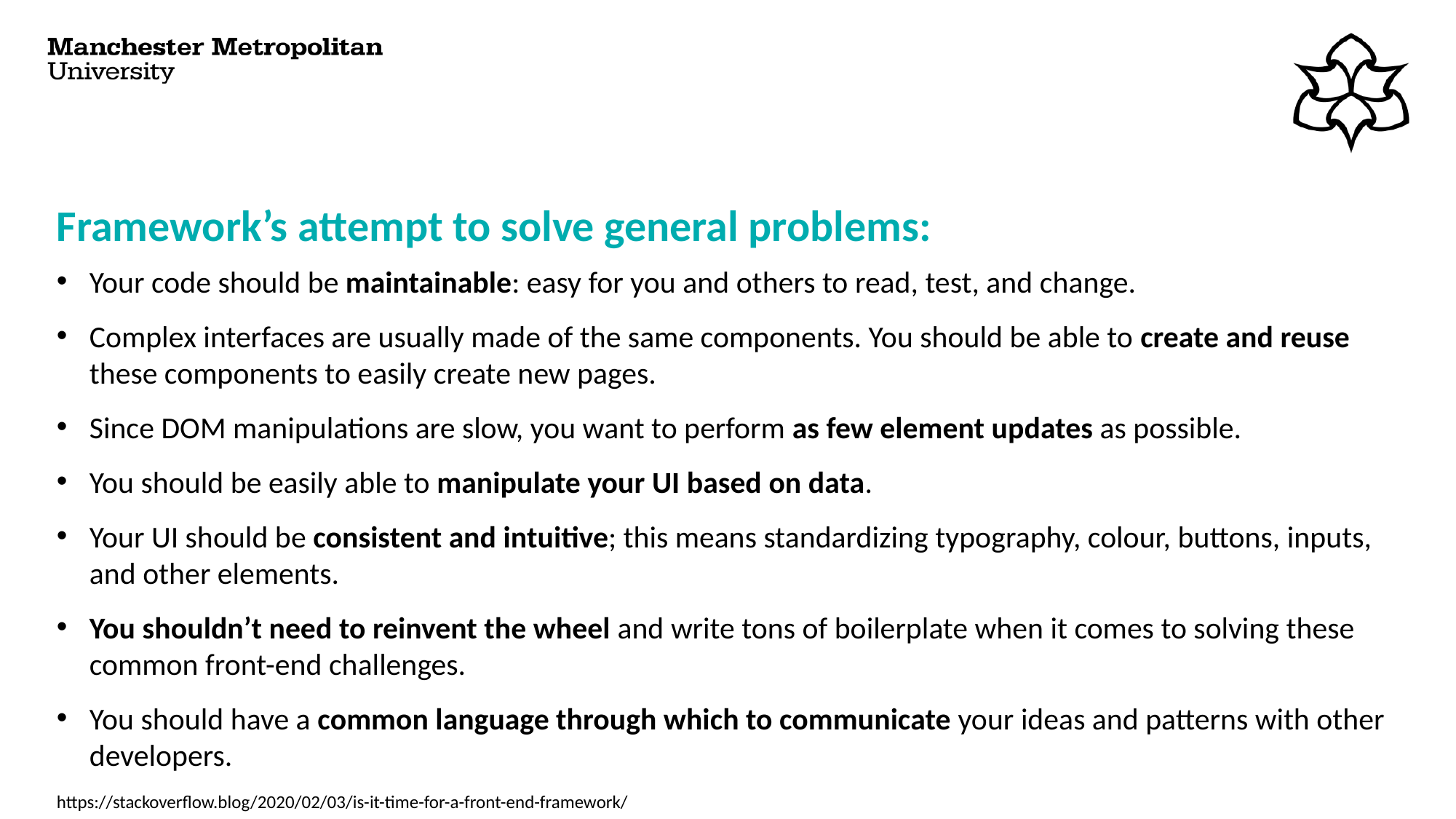

# Framework’s attempt to solve general problems:
Your code should be maintainable: easy for you and others to read, test, and change.
Complex interfaces are usually made of the same components. You should be able to create and reuse these components to easily create new pages.
Since DOM manipulations are slow, you want to perform as few element updates as possible.
You should be easily able to manipulate your UI based on data.
Your UI should be consistent and intuitive; this means standardizing typography, colour, buttons, inputs, and other elements.
You shouldn’t need to reinvent the wheel and write tons of boilerplate when it comes to solving these common front-end challenges.
You should have a common language through which to communicate your ideas and patterns with other developers.
https://stackoverflow.blog/2020/02/03/is-it-time-for-a-front-end-framework/